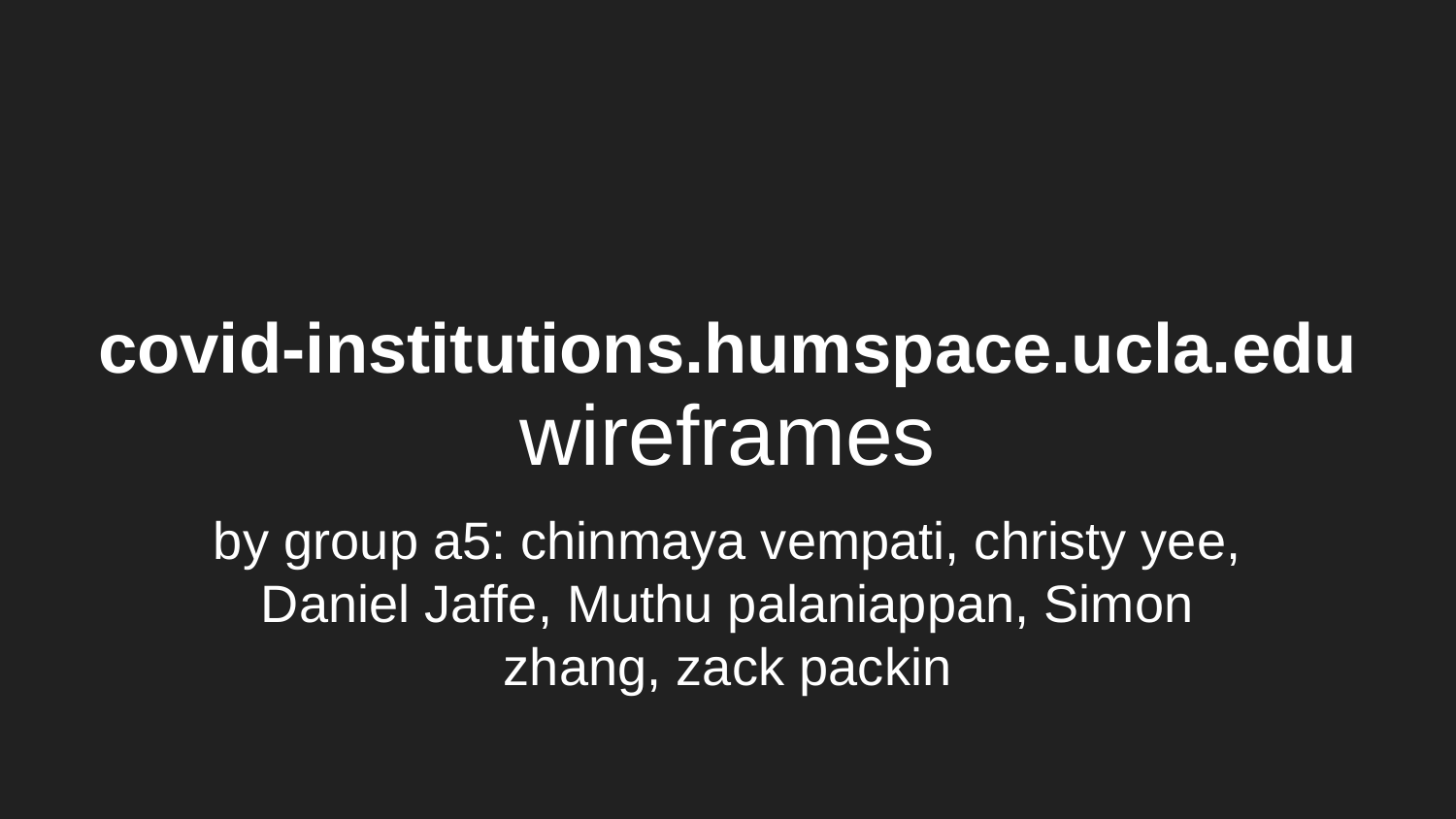

# covid-institutions.humspace.ucla.edu
wireframes

by group a5: chinmaya vempati, christy yee, Daniel Jaffe, Muthu palaniappan, Simon zhang, zack packin